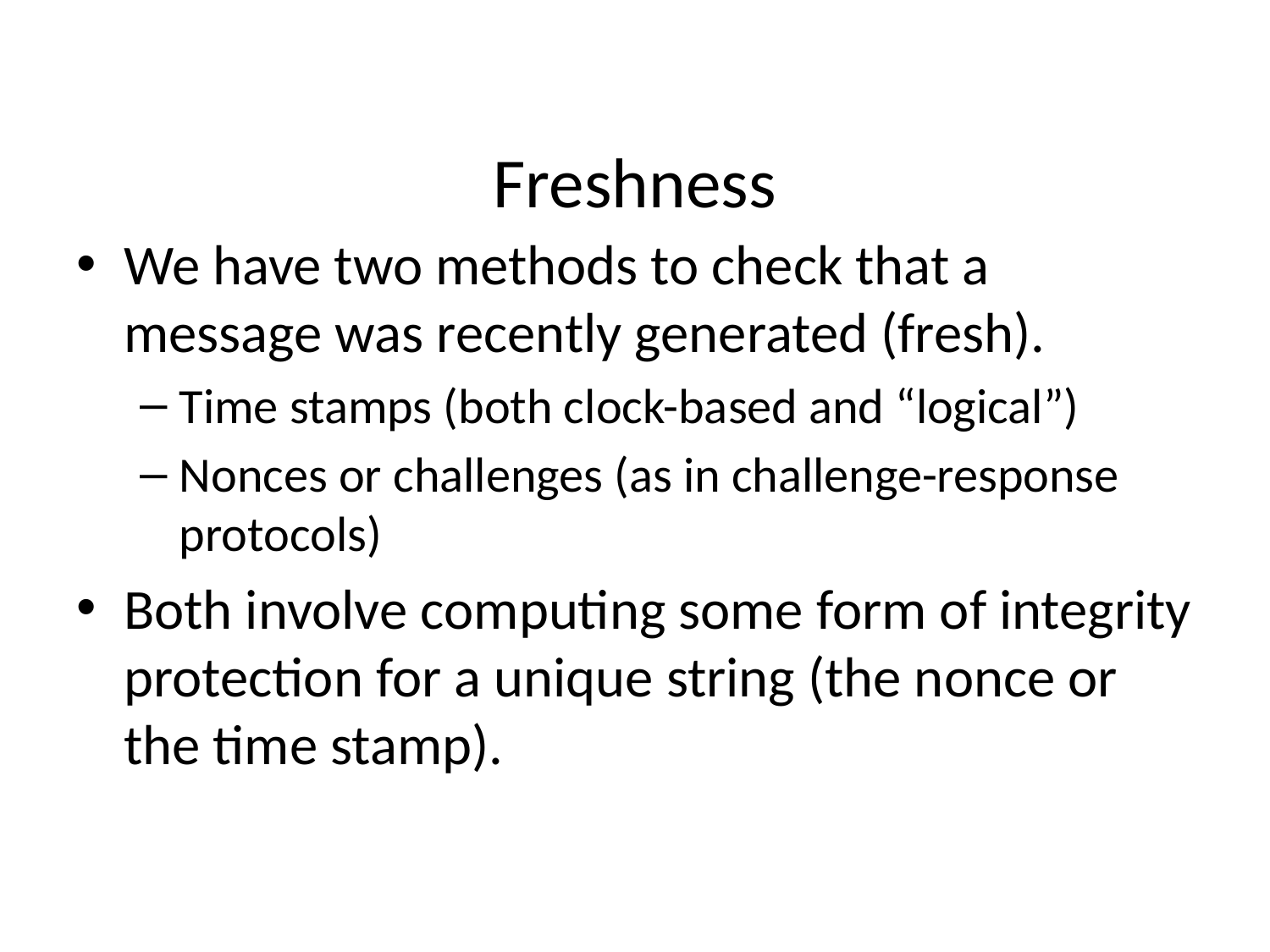

# Freshness
We have two methods to check that a message was recently generated (fresh).
Time stamps (both clock-based and “logical”)
Nonces or challenges (as in challenge-response protocols)
Both involve computing some form of integrity protection for a unique string (the nonce or the time stamp).